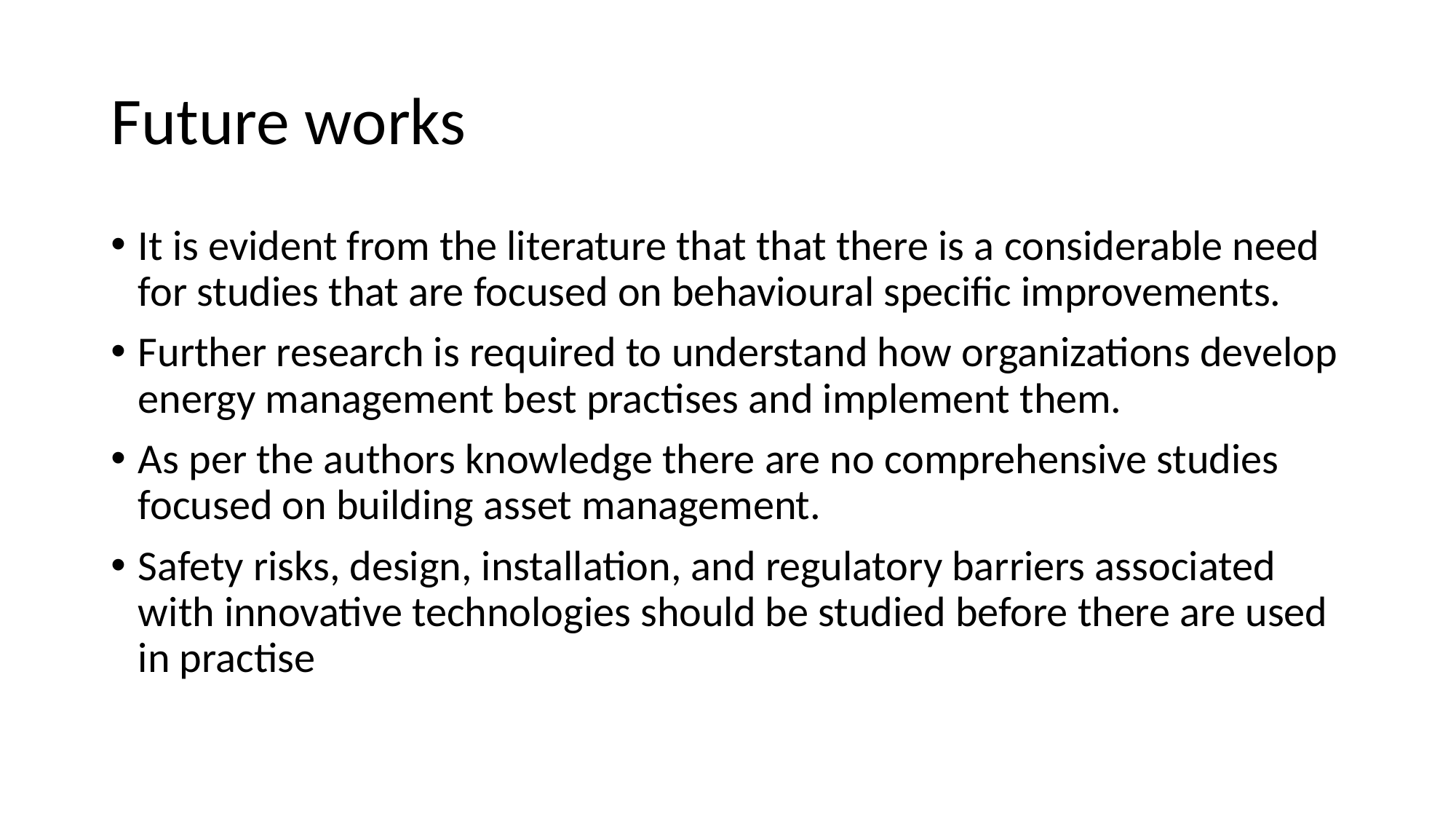

# Future works
It is evident from the literature that that there is a considerable need for studies that are focused on behavioural specific improvements.
Further research is required to understand how organizations develop energy management best practises and implement them.
As per the authors knowledge there are no comprehensive studies focused on building asset management.
Safety risks, design, installation, and regulatory barriers associated with innovative technologies should be studied before there are used in practise